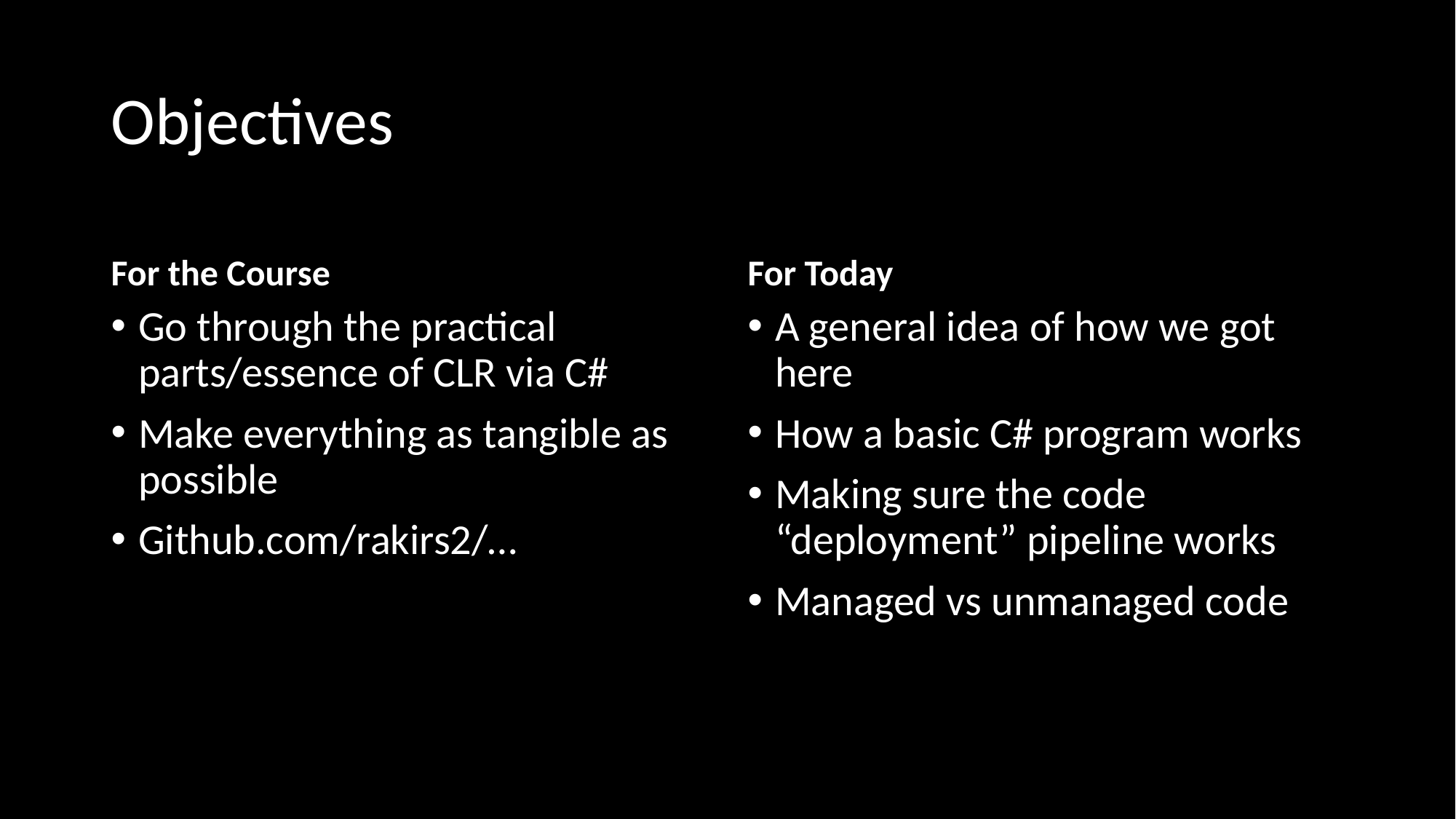

# Objectives
For the Course
For Today
Go through the practical parts/essence of CLR via C#
Make everything as tangible as possible
Github.com/rakirs2/…

A general idea of how we got here
How a basic C# program works
Making sure the code “deployment” pipeline works
Managed vs unmanaged code